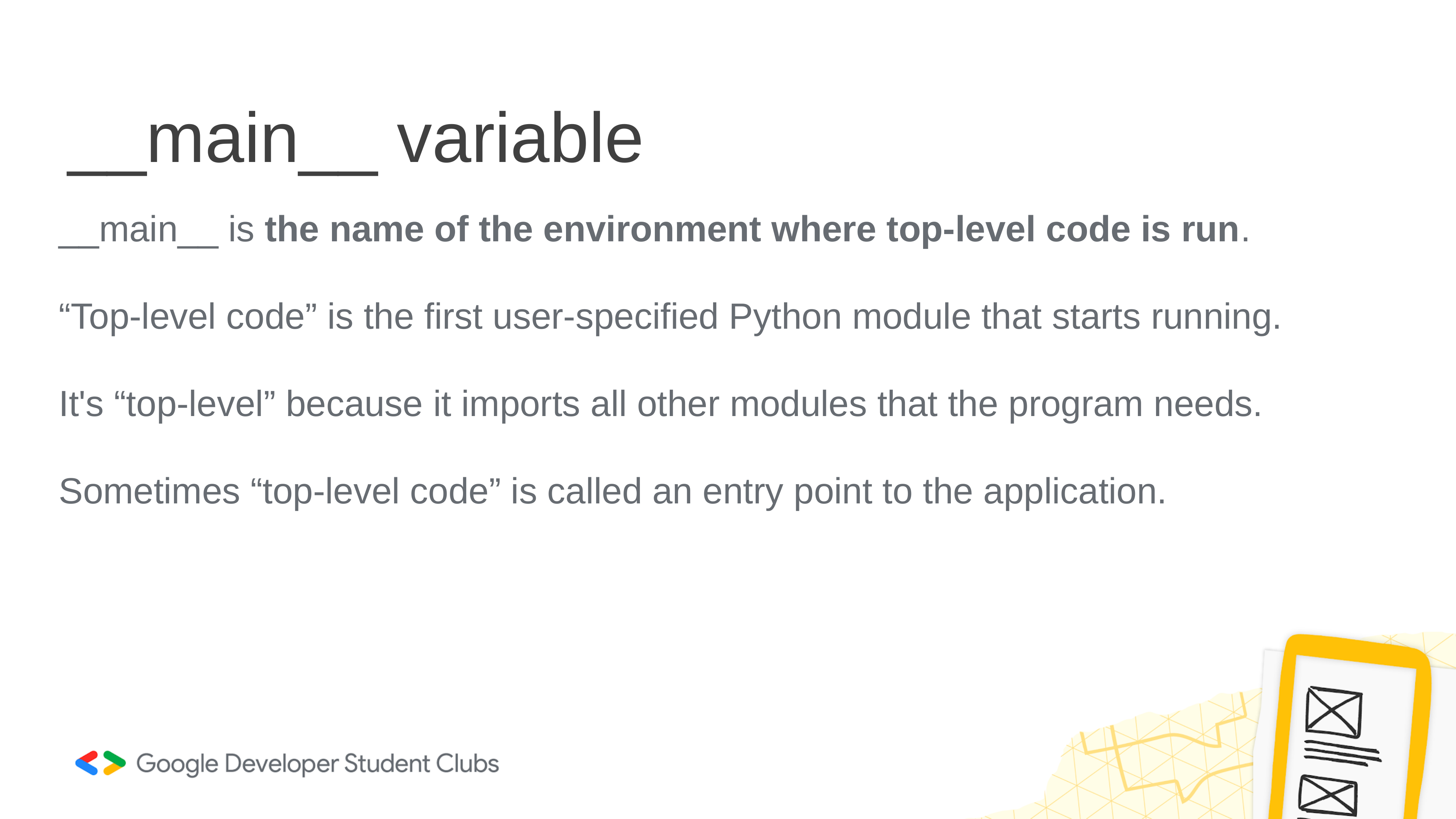

# __main__ variable
__main__ is the name of the environment where top-level code is run.

“Top-level code” is the first user-specified Python module that starts running.

It's “top-level” because it imports all other modules that the program needs.

Sometimes “top-level code” is called an entry point to the application.